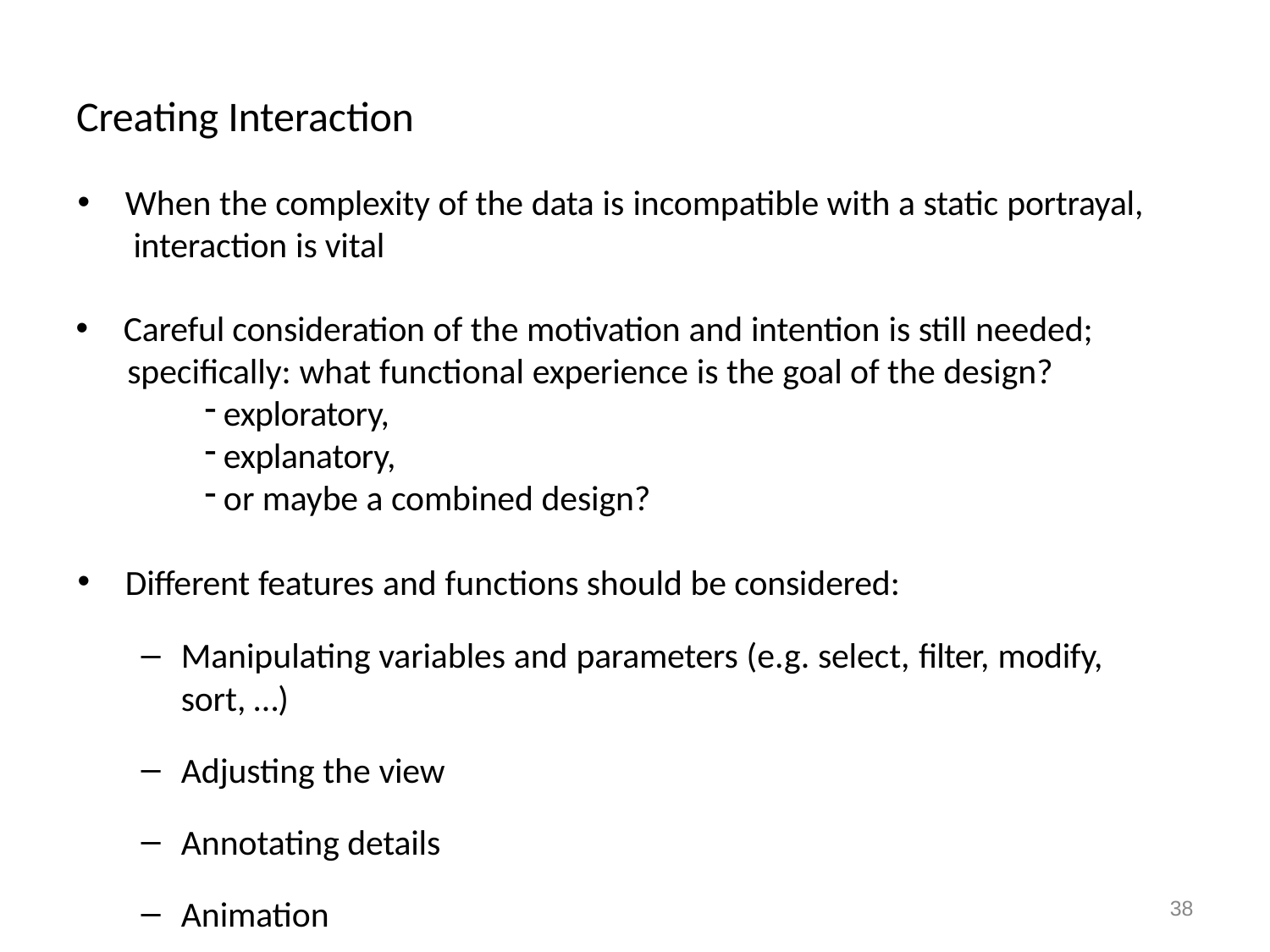

# Creating Interaction
When the complexity of the data is incompatible with a static portrayal,  interaction is vital

Careful consideration of the motivation and intention is still needed;
specifically: what functional experience is the goal of the design?
exploratory,
explanatory,
or maybe a combined design?

Different features and functions should be considered:
Manipulating variables and parameters (e.g. select, filter, modify, sort, …)
Adjusting the view
Annotating details
Animation
38